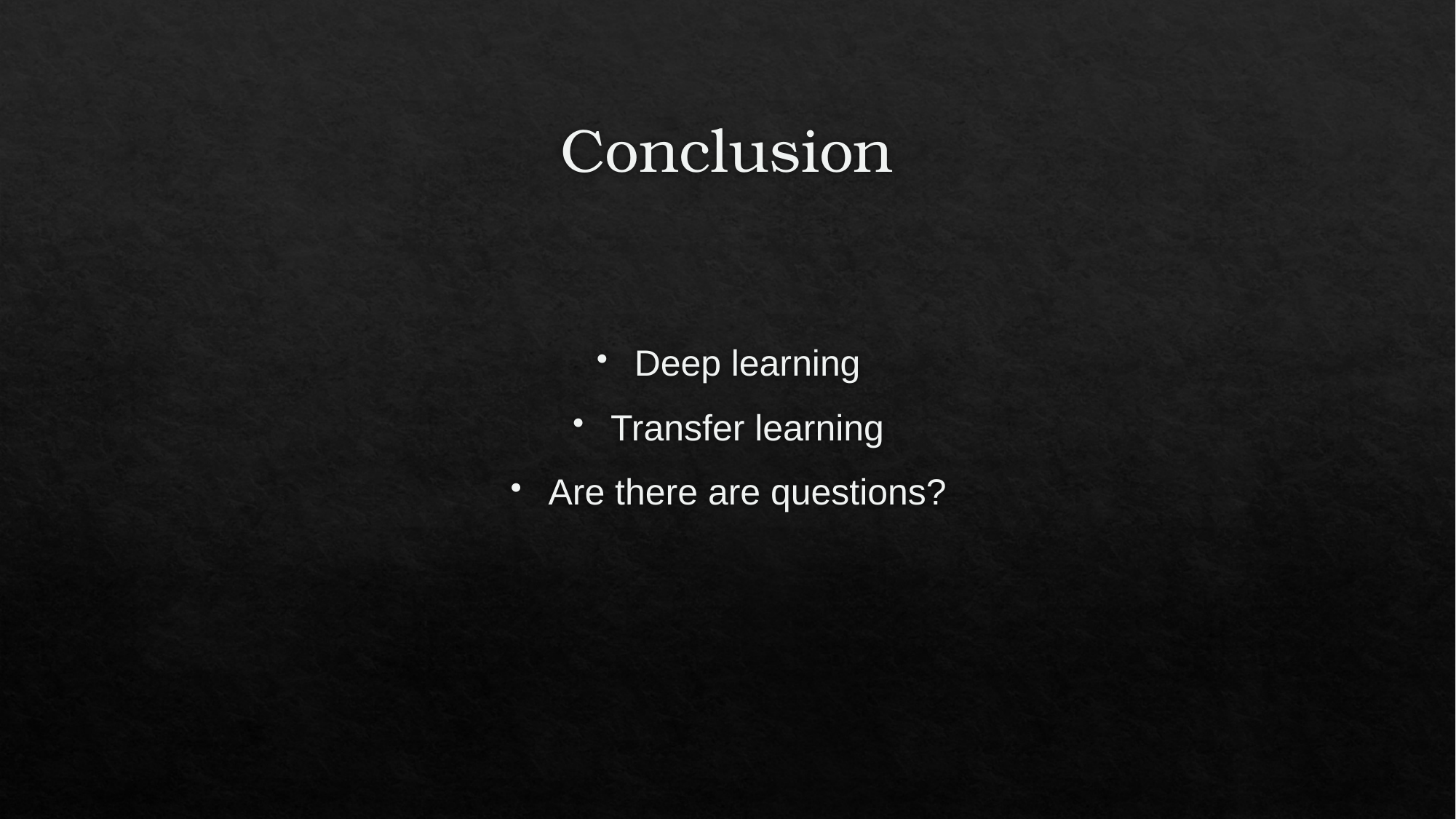

# Conclusion
Deep learning
Transfer learning
Are there are questions?